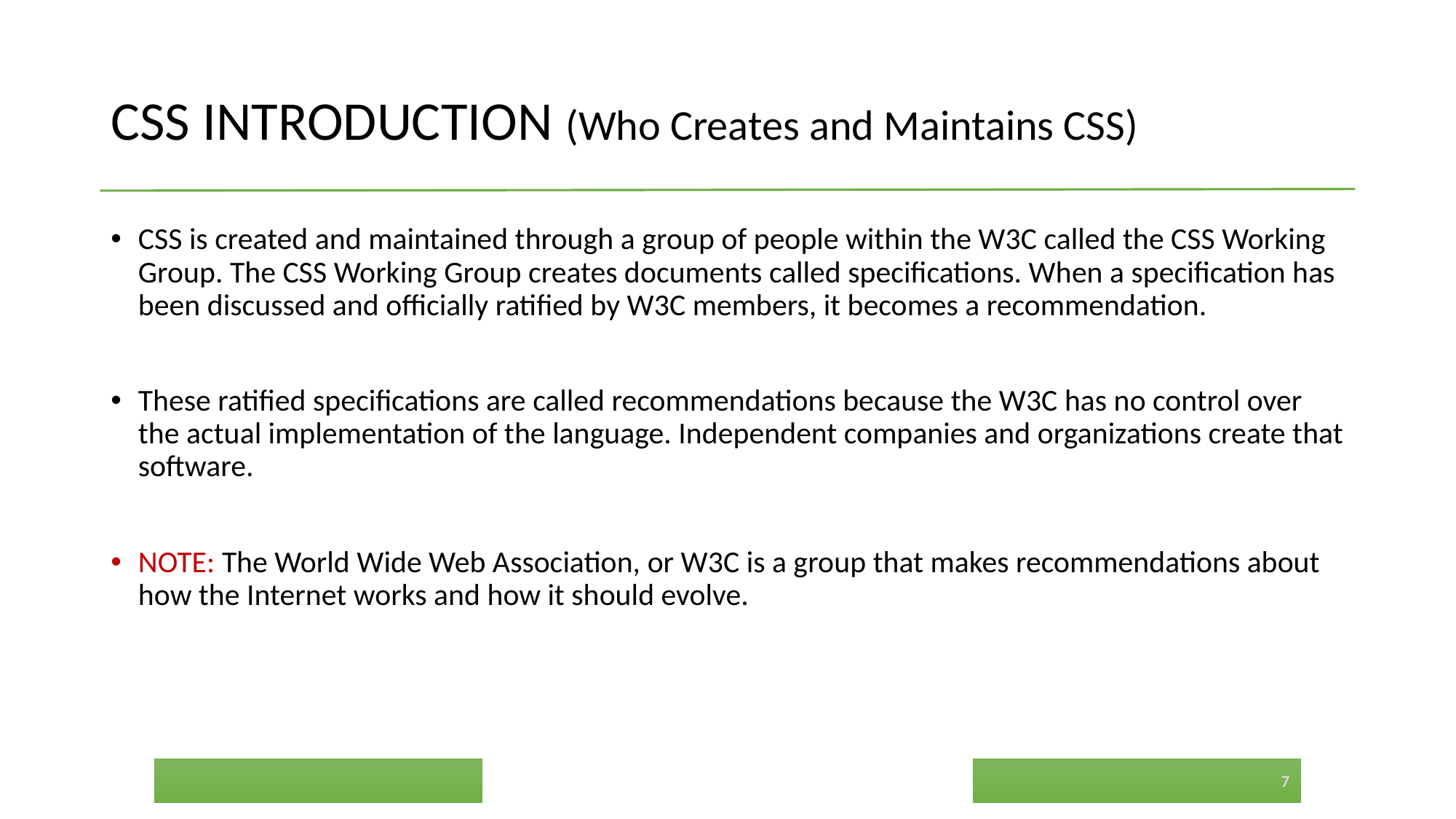

# CSS INTRODUCTION (Who Creates and Maintains CSS)
CSS is created and maintained through a group of people within the W3C called the CSS Working Group. The CSS Working Group creates documents called specifications. When a specification has been discussed and officially ratified by W3C members, it becomes a recommendation.

These ratified specifications are called recommendations because the W3C has no control over the actual implementation of the language. Independent companies and organizations create that software.

NOTE: The World Wide Web Association, or W3C is a group that makes recommendations about how the Internet works and how it should evolve.

7